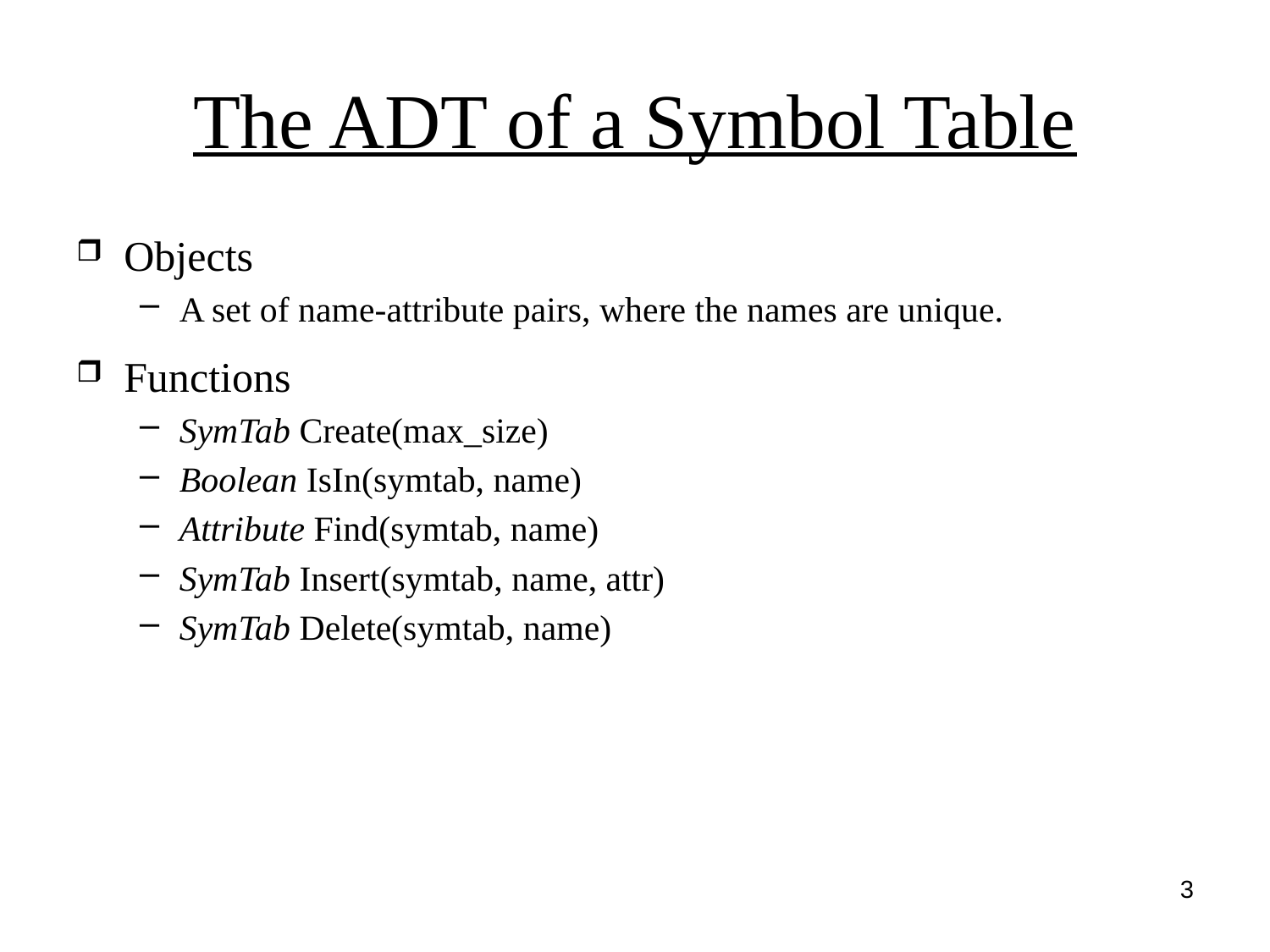

# The ADT of a Symbol Table
Objects
A set of name-attribute pairs, where the names are unique.
Functions
SymTab Create(max_size)
Boolean IsIn(symtab, name)
Attribute Find(symtab, name)
SymTab Insert(symtab, name, attr)
SymTab Delete(symtab, name)
3